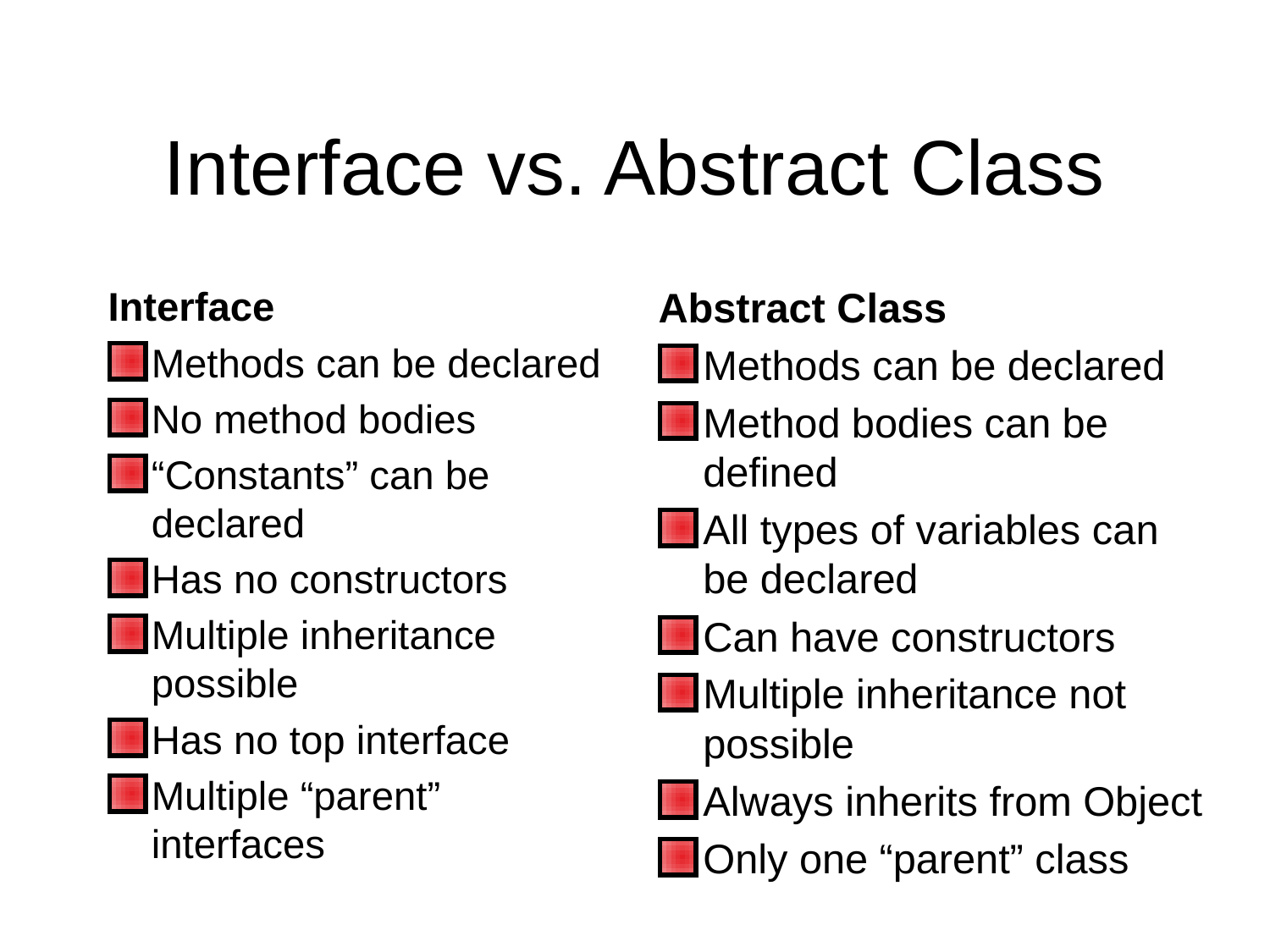

# Interface vs. Abstract Class
Interface
Methods can be declared
No method bodies
“Constants” can be declared
Has no constructors
Multiple inheritance possible
Has no top interface
Multiple “parent” interfaces
Abstract Class
Methods can be declared
Method bodies can be defined
All types of variables can be declared
Can have constructors
Multiple inheritance not possible
Always inherits from Object
Only one “parent” class